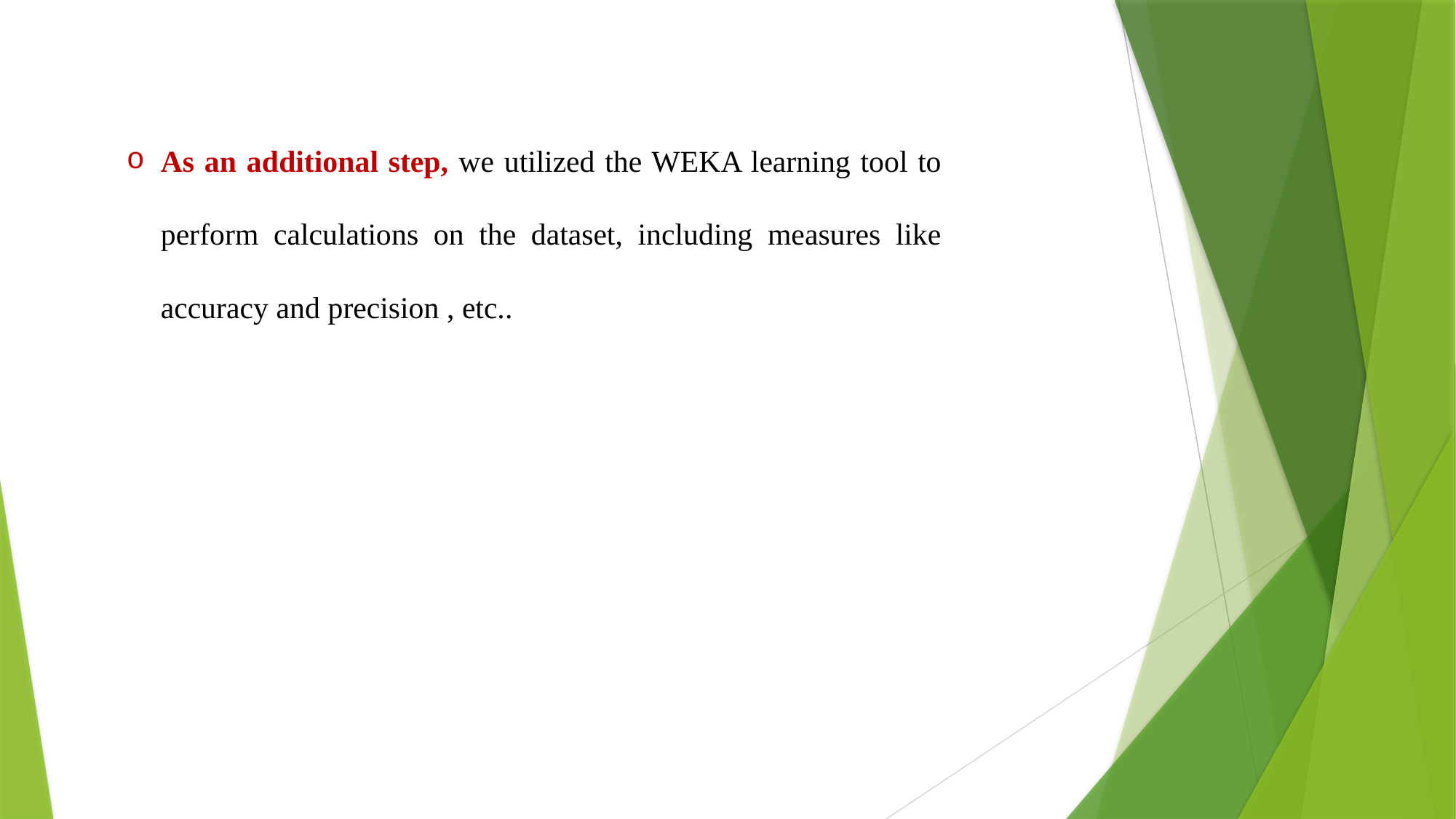

As an additional step, we utilized the WEKA learning tool to perform calculations on the dataset, including measures like accuracy and precision , etc..